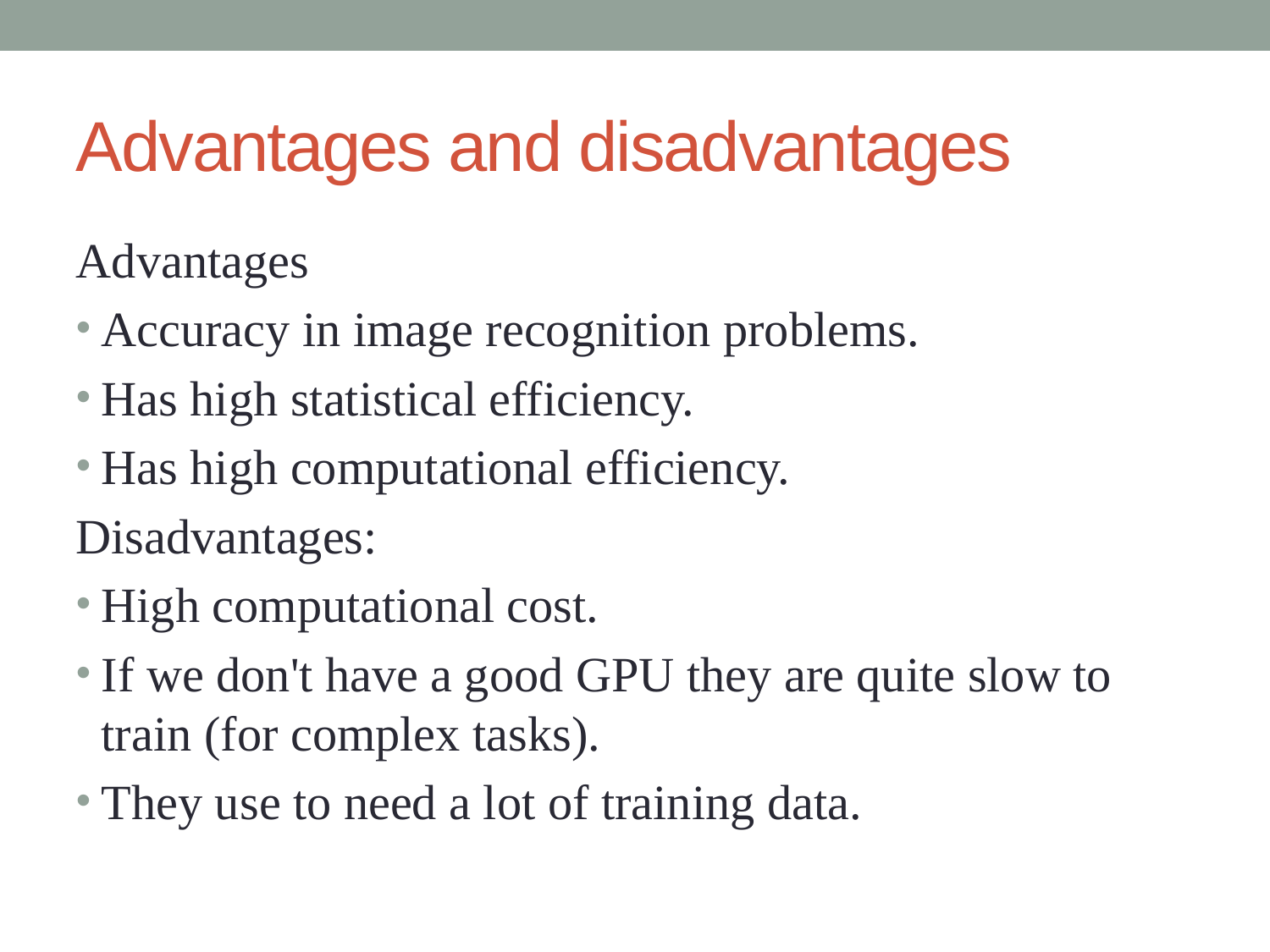

Advantages and disadvantages
Advantages
Accuracy in image recognition problems.
Has high statistical efficiency.
Has high computational efficiency.
Disadvantages:
High computational cost.
If we don't have a good GPU they are quite slow to train (for complex tasks).
They use to need a lot of training data.